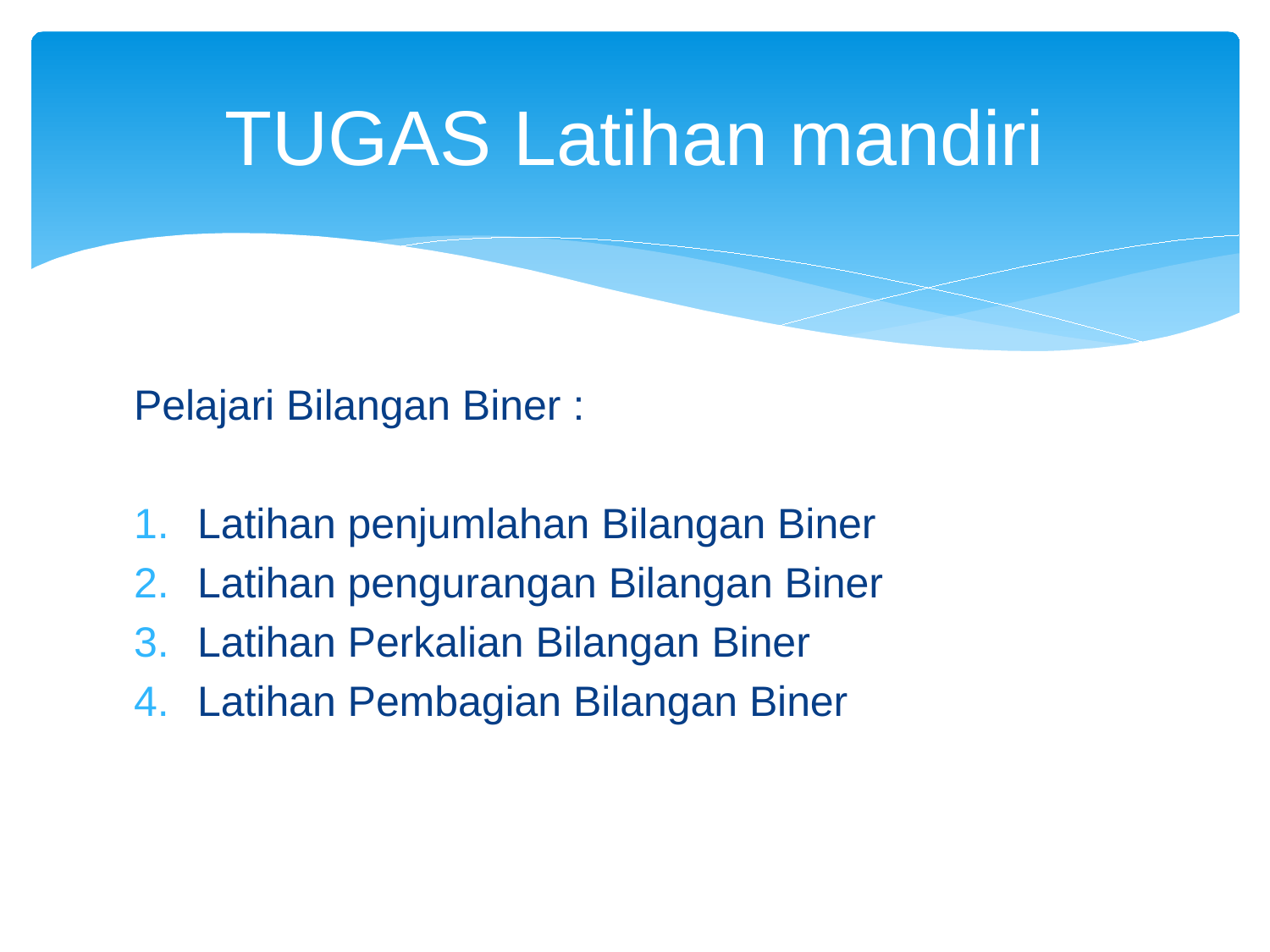

# TUGAS Latihan mandiri
Pelajari Bilangan Biner :

Latihan penjumlahan Bilangan Biner
Latihan pengurangan Bilangan Biner
Latihan Perkalian Bilangan Biner
Latihan Pembagian Bilangan Biner